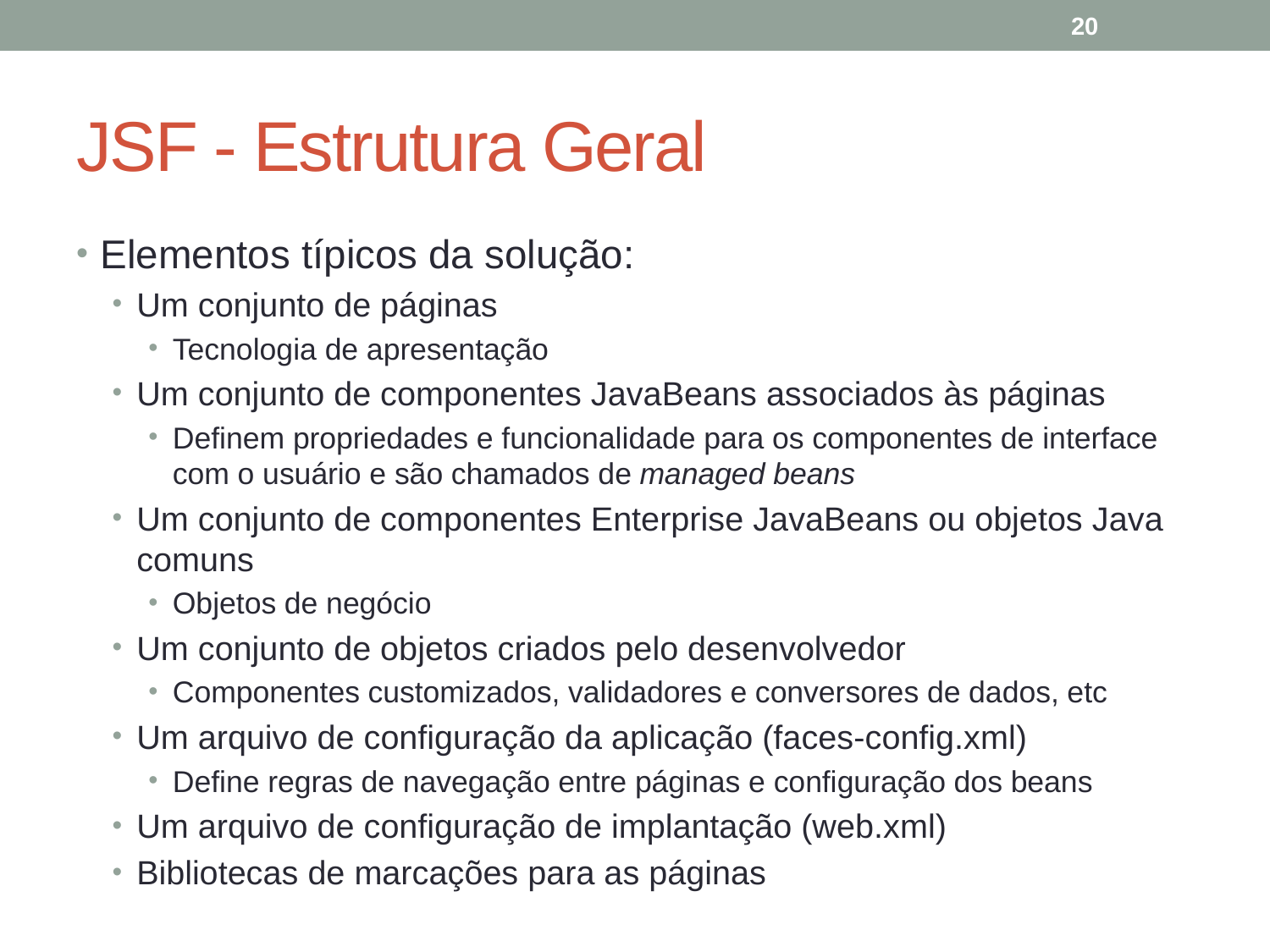

20
# JSF - Estrutura Geral
Elementos típicos da solução:
Um conjunto de páginas
Tecnologia de apresentação
Um conjunto de componentes JavaBeans associados às páginas
Definem propriedades e funcionalidade para os componentes de interface com o usuário e são chamados de managed beans
Um conjunto de componentes Enterprise JavaBeans ou objetos Java comuns
Objetos de negócio
Um conjunto de objetos criados pelo desenvolvedor
Componentes customizados, validadores e conversores de dados, etc
Um arquivo de configuração da aplicação (faces-config.xml)
Define regras de navegação entre páginas e configuração dos beans
Um arquivo de configuração de implantação (web.xml)
Bibliotecas de marcações para as páginas